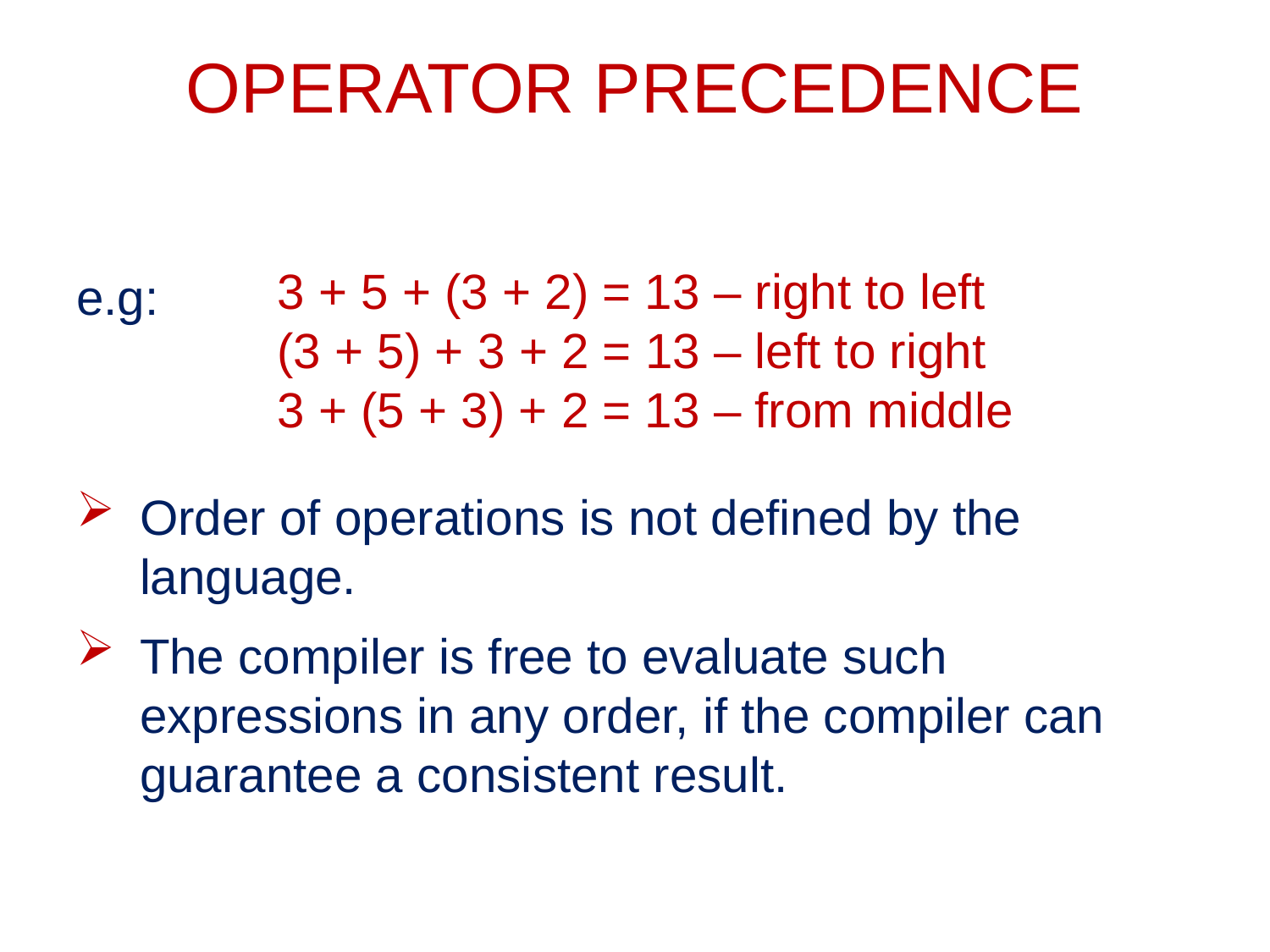

# OPERATOR PRECEDENCE
e.g:

Order of operations is not defined by the language.
The compiler is free to evaluate such expressions in any order, if the compiler can guarantee a consistent result.
3 + 5 + (3 + 2) = 13 – right to left
(3 + 5) + 3 + 2 = 13 – left to right
3 + (5 + 3) + 2 = 13 – from middle